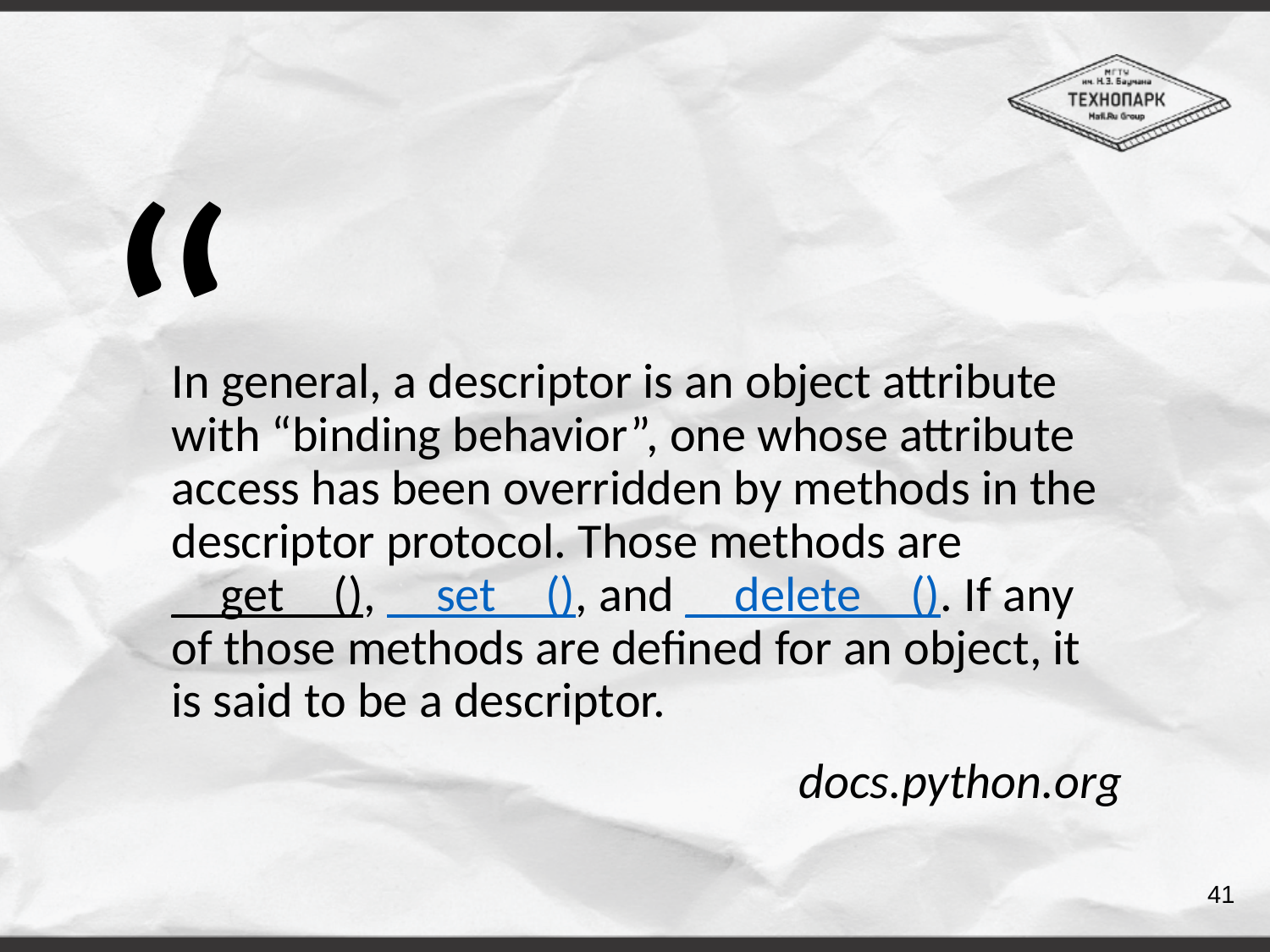

In general, a descriptor is an object attribute with “binding behavior”, one whose attribute access has been overridden by methods in the descriptor protocol. Those methods are __get__(), __set__(), and __delete__(). If any of those methods are defined for an object, it is said to be a descriptor.
docs.python.org
41